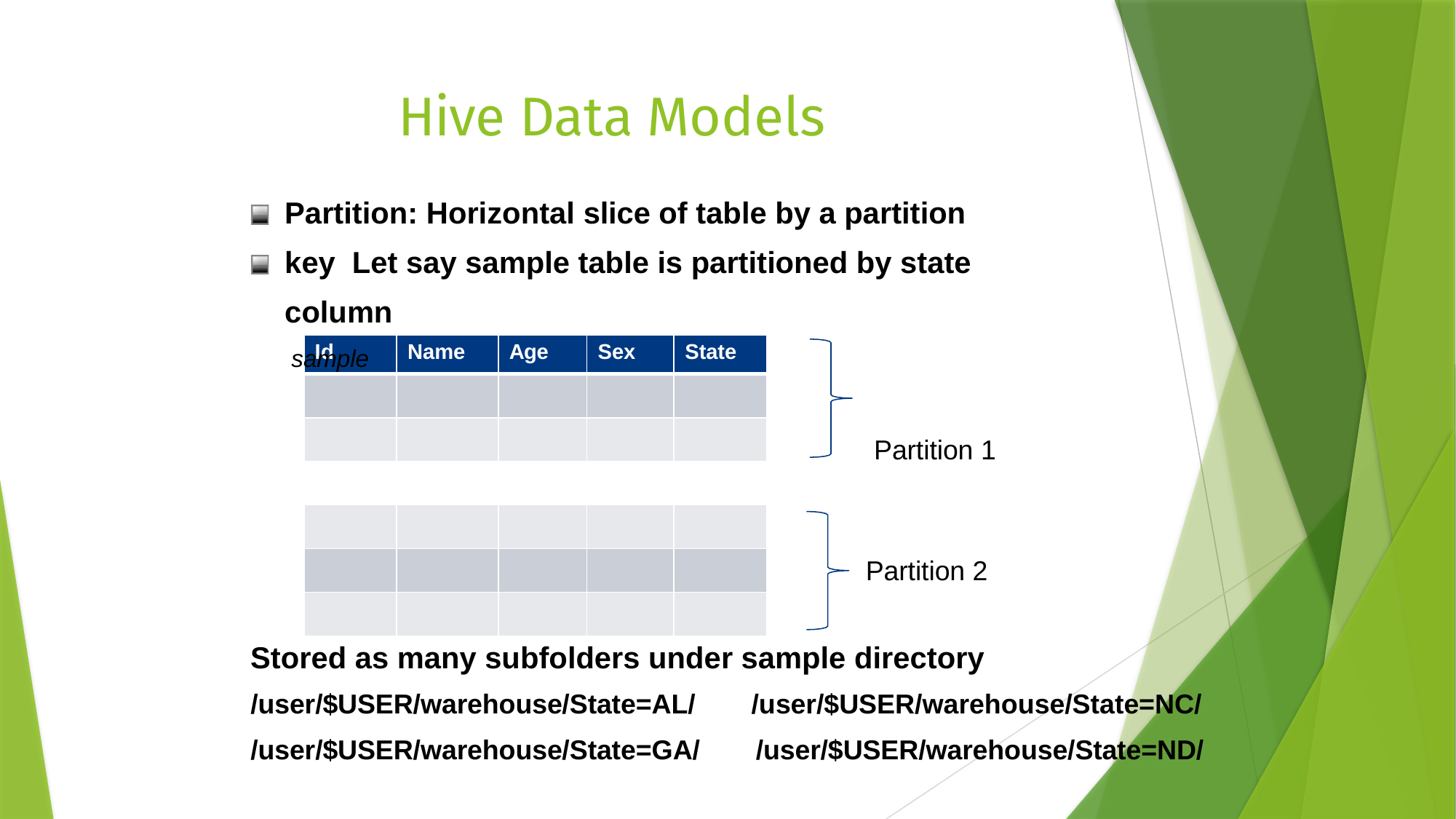

Hive Data Models
Partition: Horizontal slice of table by a partition key  Let say sample table is partitioned by state column
sample

Partition 1

| Id | Name | Age | Sex | State |
| --- | --- | --- | --- | --- |
|  |  |  |  |  |
|  |  |  |  |  |
|  |  |  |  |  |
|  |  |  |  |  |
|  |  |  |  |  |
|  |  |  |  |  |

Partition 2

Stored as many subfolders under sample directory
/user/$USER/warehouse/State=AL/
/user/$USER/warehouse/State=GA/
/user/$USER/warehouse/State=NC/
/user/$USER/warehouse/State=ND/